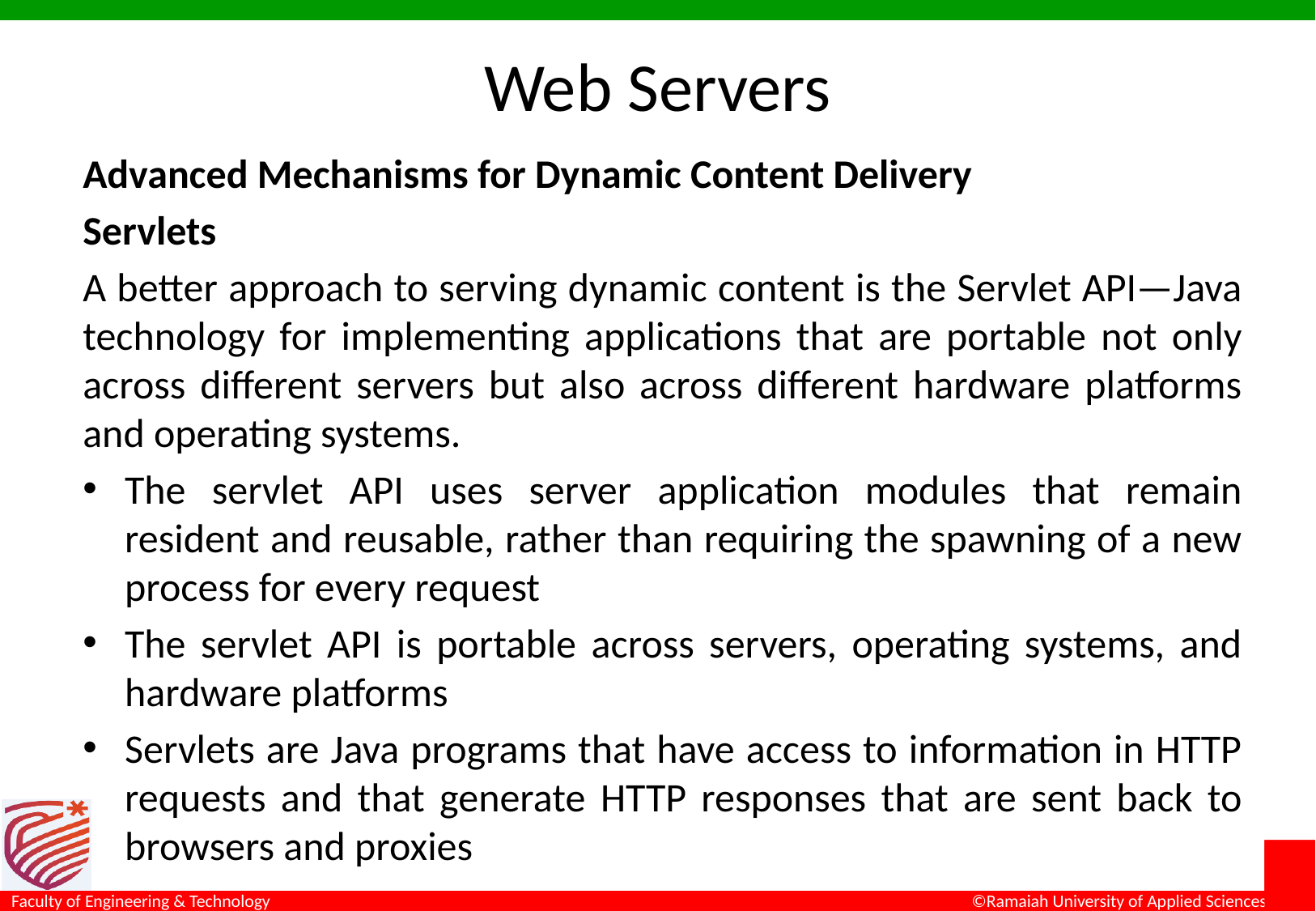

# Web Servers
Advanced Mechanisms for Dynamic Content Delivery
Servlets
A better approach to serving dynamic content is the Servlet API—Java technology for implementing applications that are portable not only across different servers but also across different hardware platforms and operating systems.
The servlet API uses server application modules that remain resident and reusable, rather than requiring the spawning of a new process for every request
The servlet API is portable across servers, operating systems, and hardware platforms
Servlets are Java programs that have access to information in HTTP requests and that generate HTTP responses that are sent back to browsers and proxies